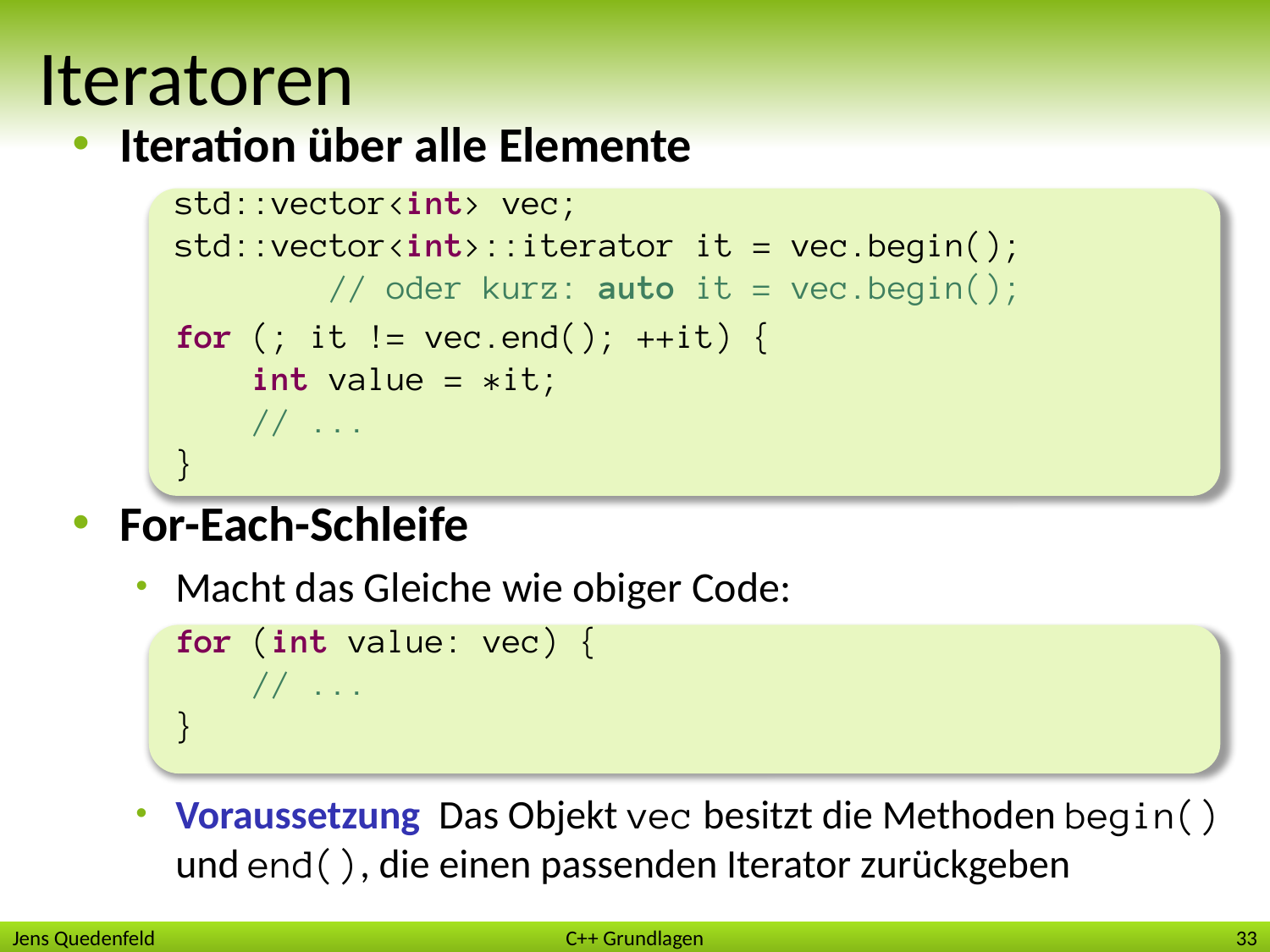

# Iteratoren
Iteration über alle Elemente
	std::vector<int> vec;
std::vector<int>::iterator it = vec.begin();
        // oder kurz: auto it = vec.begin();
	for (; it != vec.end(); ++it) {
    int value = *it;
    // ...
}
For-Each-Schleife
Macht das Gleiche wie obiger Code:
	for (int value: vec) {
    // ...
}

Voraussetzung  Das Objekt vec besitzt die Methoden begin() und end(), die einen passenden Iterator zurückgeben